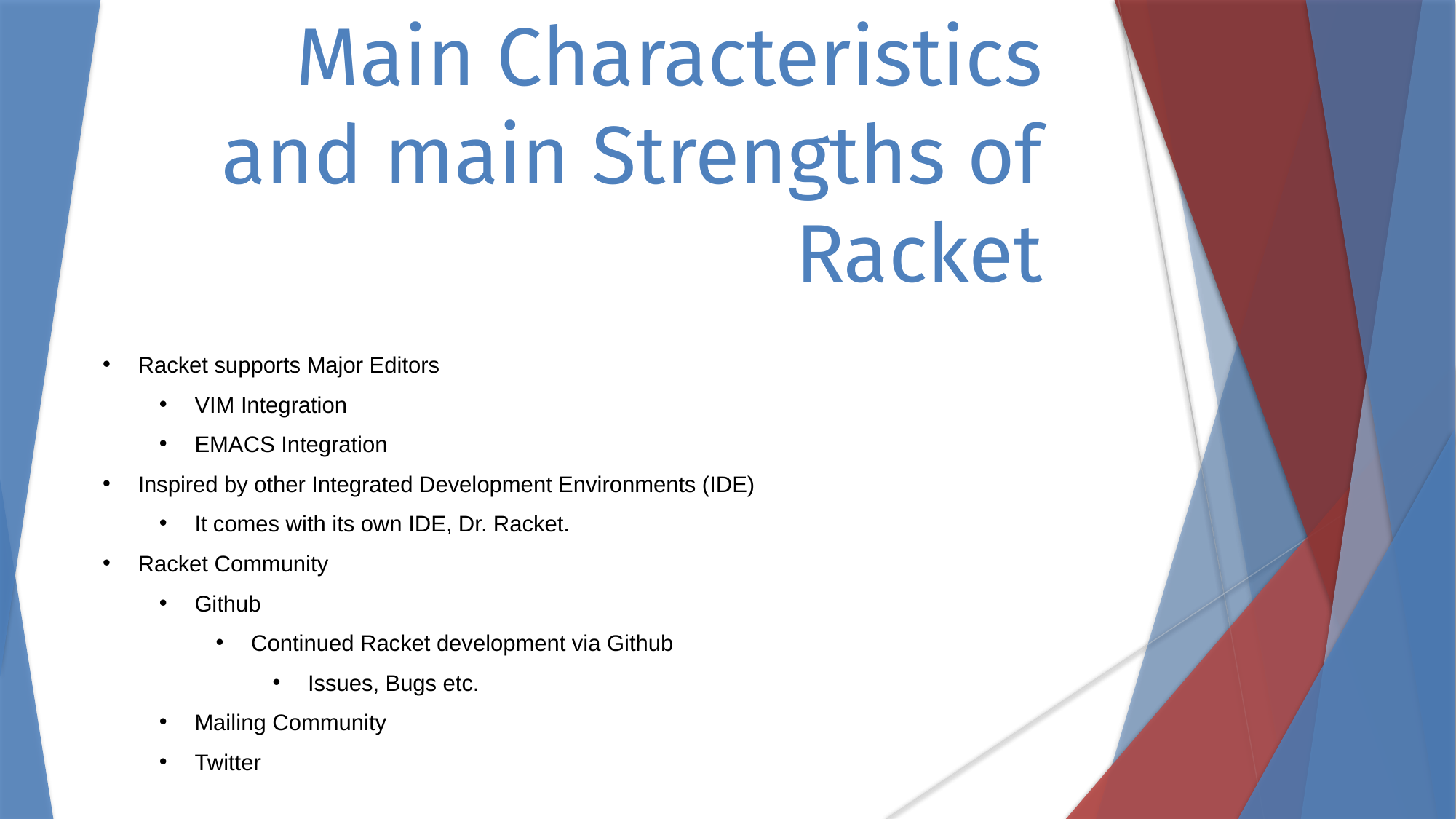

Main Characteristics and main Strengths of Racket
Racket supports Major Editors
VIM Integration
EMACS Integration
Inspired by other Integrated Development Environments (IDE)
It comes with its own IDE, Dr. Racket.
Racket Community
Github
Continued Racket development via Github
Issues, Bugs etc.
Mailing Community
Twitter